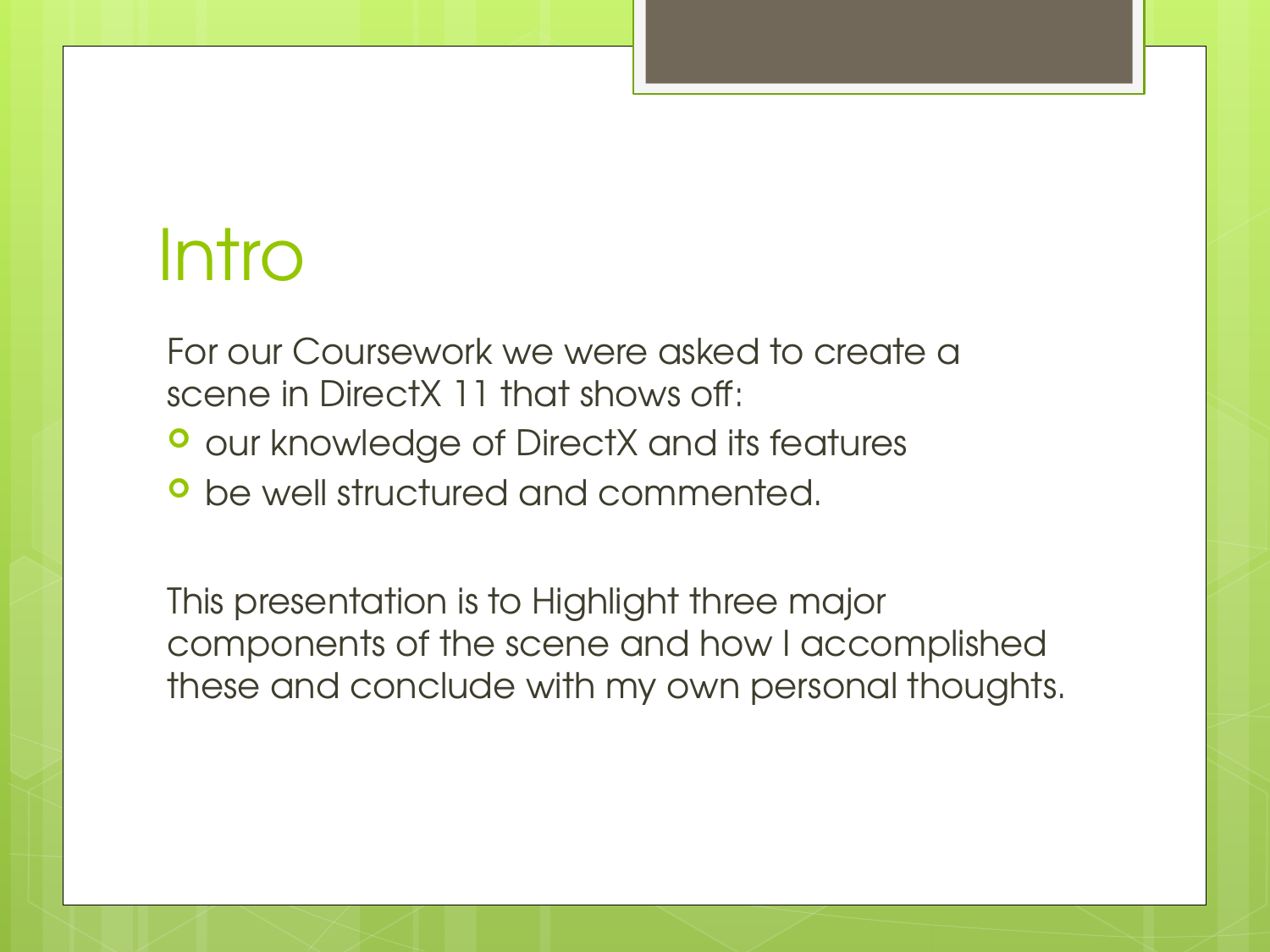

# Intro
For our Coursework we were asked to create a scene in DirectX 11 that shows off:
our knowledge of DirectX and its features
be well structured and commented.

This presentation is to Highlight three major components of the scene and how I accomplished these and conclude with my own personal thoughts.